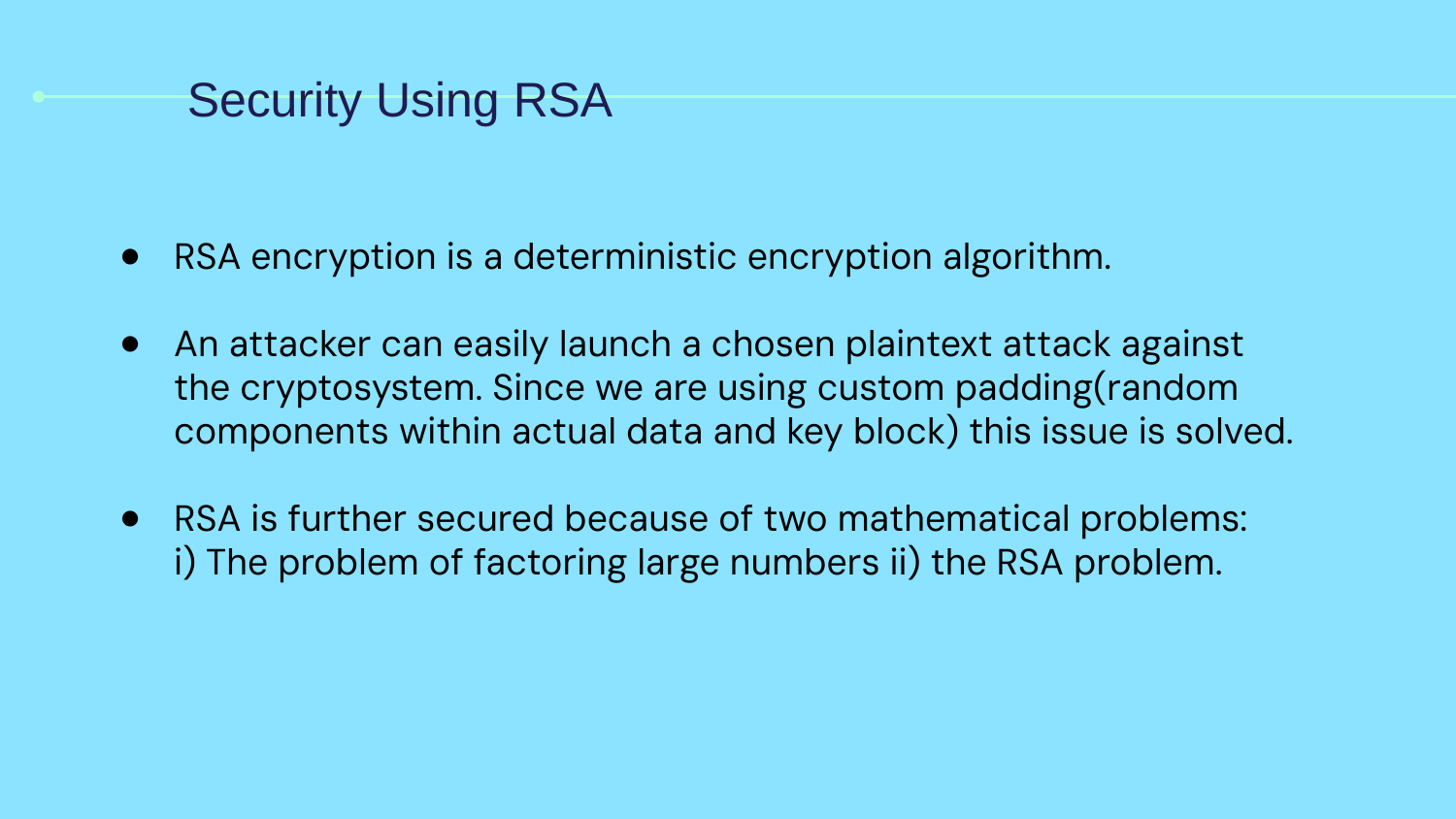

# Security Using RSA
RSA encryption is a deterministic encryption algorithm.

An attacker can easily launch a chosen plaintext attack against the cryptosystem. Since we are using custom padding(random components within actual data and key block) this issue is solved.

RSA is further secured because of two mathematical problems:
i) The problem of factoring large numbers ii) the RSA problem.